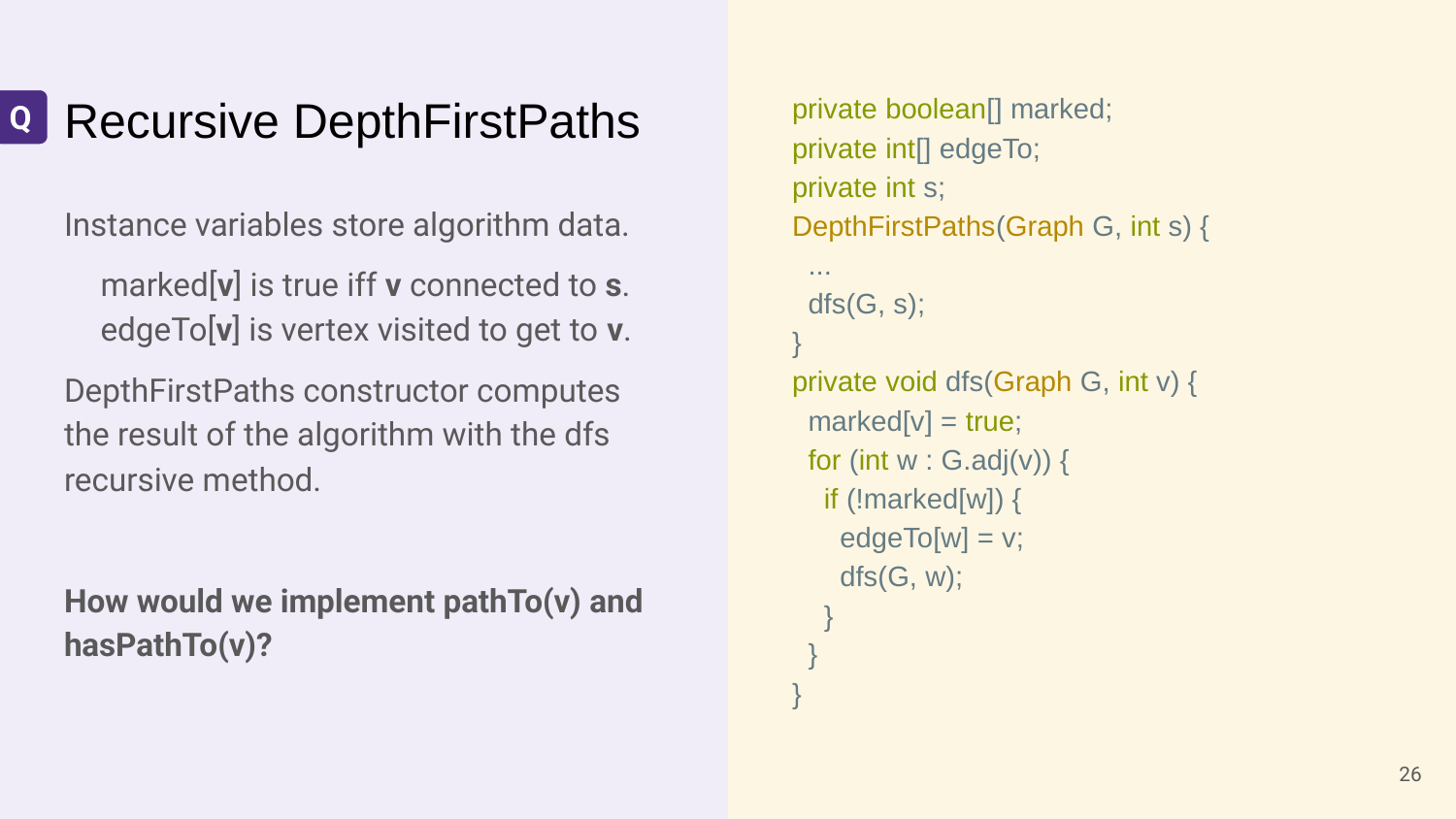

private boolean[] marked;
private int[] edgeTo;
private int s;
DepthFirstPaths(Graph G, int s) {
  ...
  dfs(G, s);
}
private void dfs(Graph G, int v) {
  marked[v] = true;
  for (int w : G.adj(v)) {
    if (!marked[w]) {
      edgeTo[w] = v;
      dfs(G, w);
    }
  }
}
# Recursive DepthFirstPaths
Q
Instance variables store algorithm data.
marked[v] is true iff v connected to s.
edgeTo[v] is vertex visited to get to v.
DepthFirstPaths constructor computes the result of the algorithm with the dfs recursive method.

How would we implement pathTo(v) and hasPathTo(v)?
26